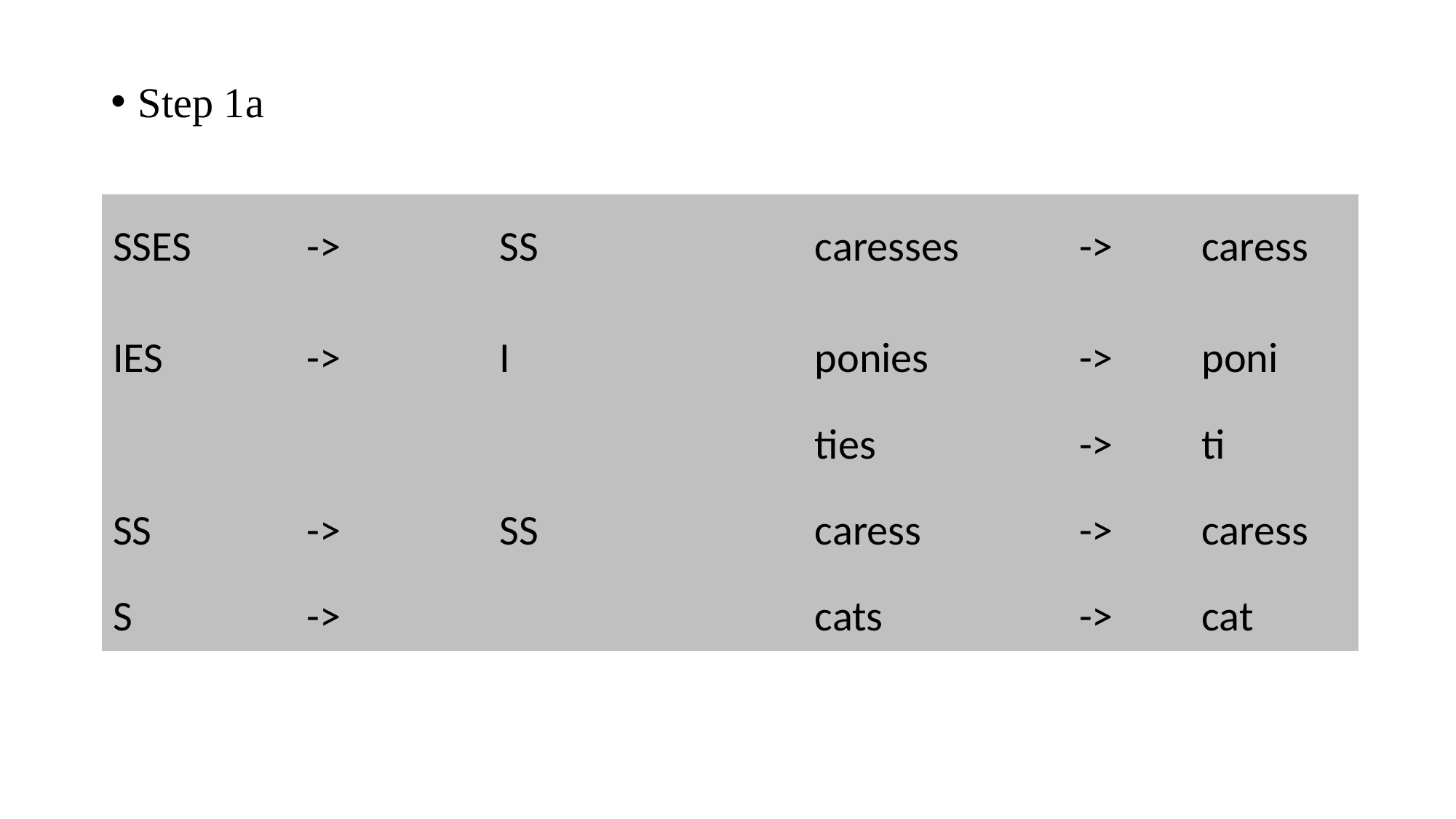

Step 1a

| SSES |  | -> |  | SS |  |  |  | caresses |  | -> |  | caress |
| --- | --- | --- | --- | --- | --- | --- | --- | --- | --- | --- | --- | --- |
| IES |  | -> |  | I |  |  |  | ponies |  | -> |  | poni |
|  |  |  |  |  |  |  |  | ties |  | -> |  | ti |
| SS |  | -> |  | SS |  |  |  | caress |  | -> |  | caress |
| S |  | -> |  |  |  |  |  | cats |  | -> |  | cat |